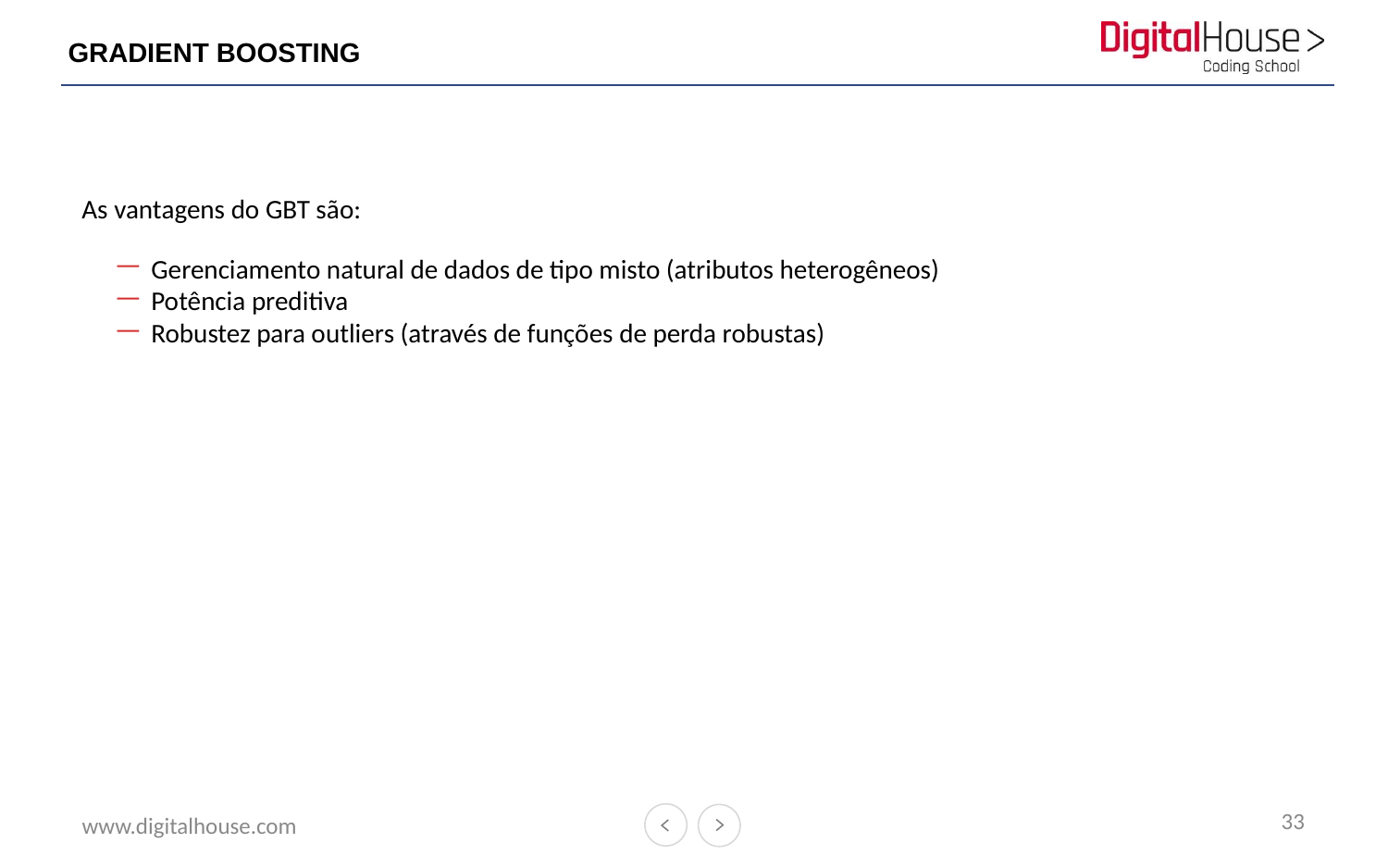

# GRADIENT BOOSTING
As vantagens do GBT são:

Gerenciamento natural de dados de tipo misto (atributos heterogêneos)
Potência preditiva
Robustez para outliers (através de funções de perda robustas)

33